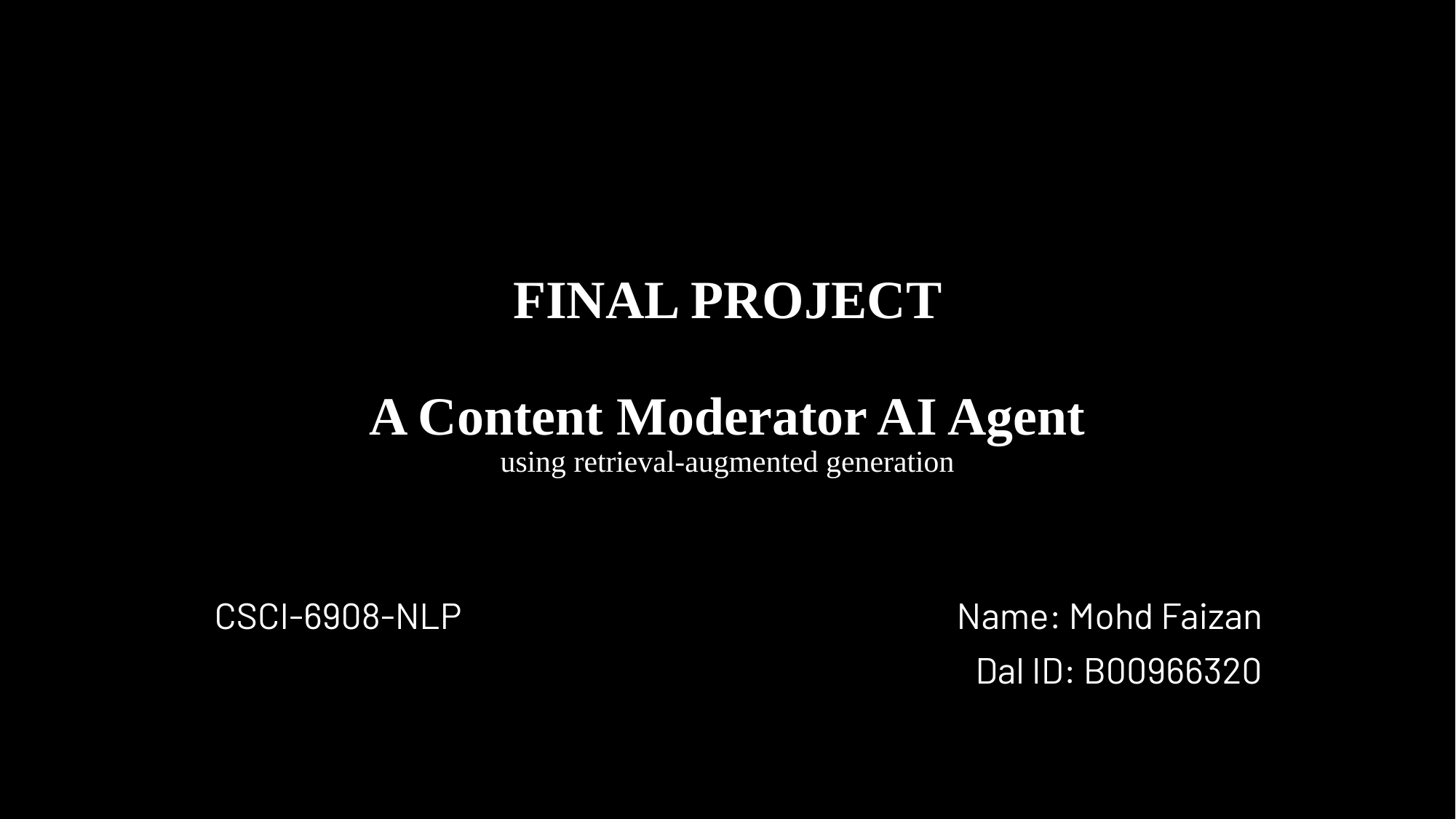

# FINAL PROJECT A Content Moderator AI Agent using retrieval-augmented generation
CSCI-6908-NLP                                                                    Name: Mohd Faizan
Dal ID: B00966320